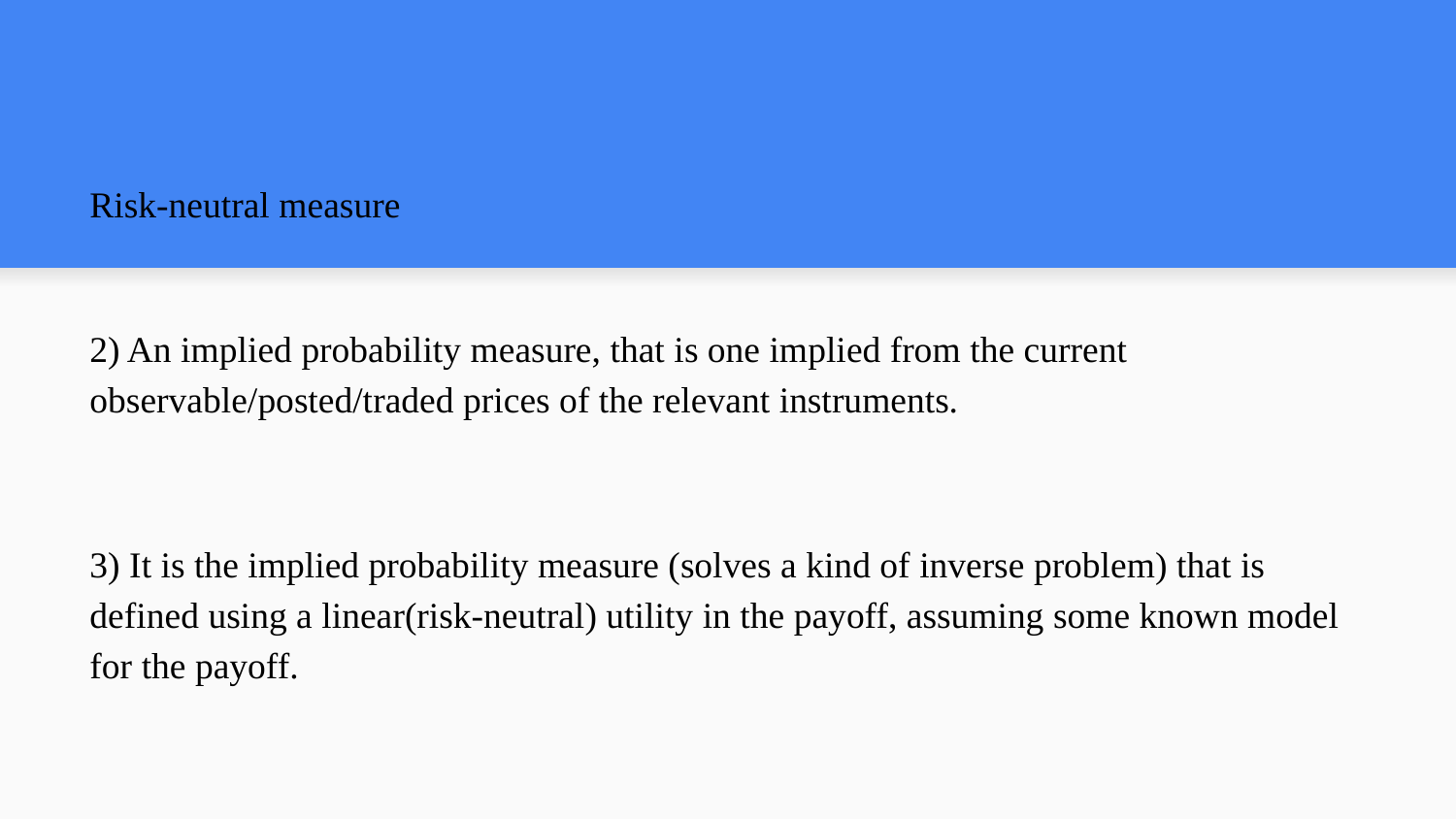

# Risk-neutral measure
2) An implied probability measure, that is one implied from the current observable/posted/traded prices of the relevant instruments.

3) It is the implied probability measure (solves a kind of inverse problem) that is defined using a linear(risk-neutral) utility in the payoff, assuming some known model for the payoff.